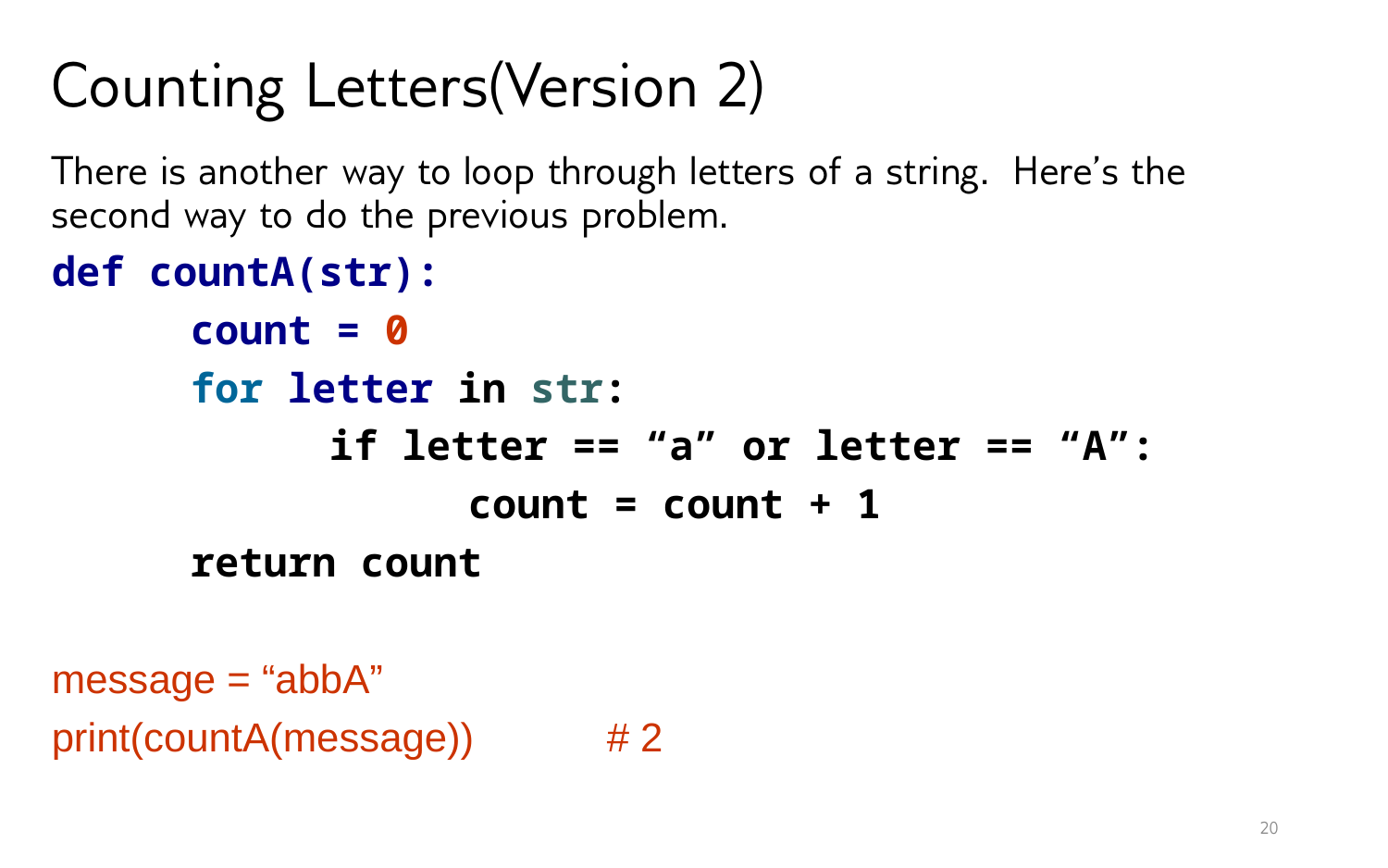

# Counting Letters(Version 2)
There is another way to loop through letters of a string.  Here’s the second way to do the previous problem.
def countA(str):
	count = 0
	for letter in str:
		if letter == “a” or letter == “A”:
			count = count + 1
	return count

message = “abbA”
print(countA(message))	# 2
20